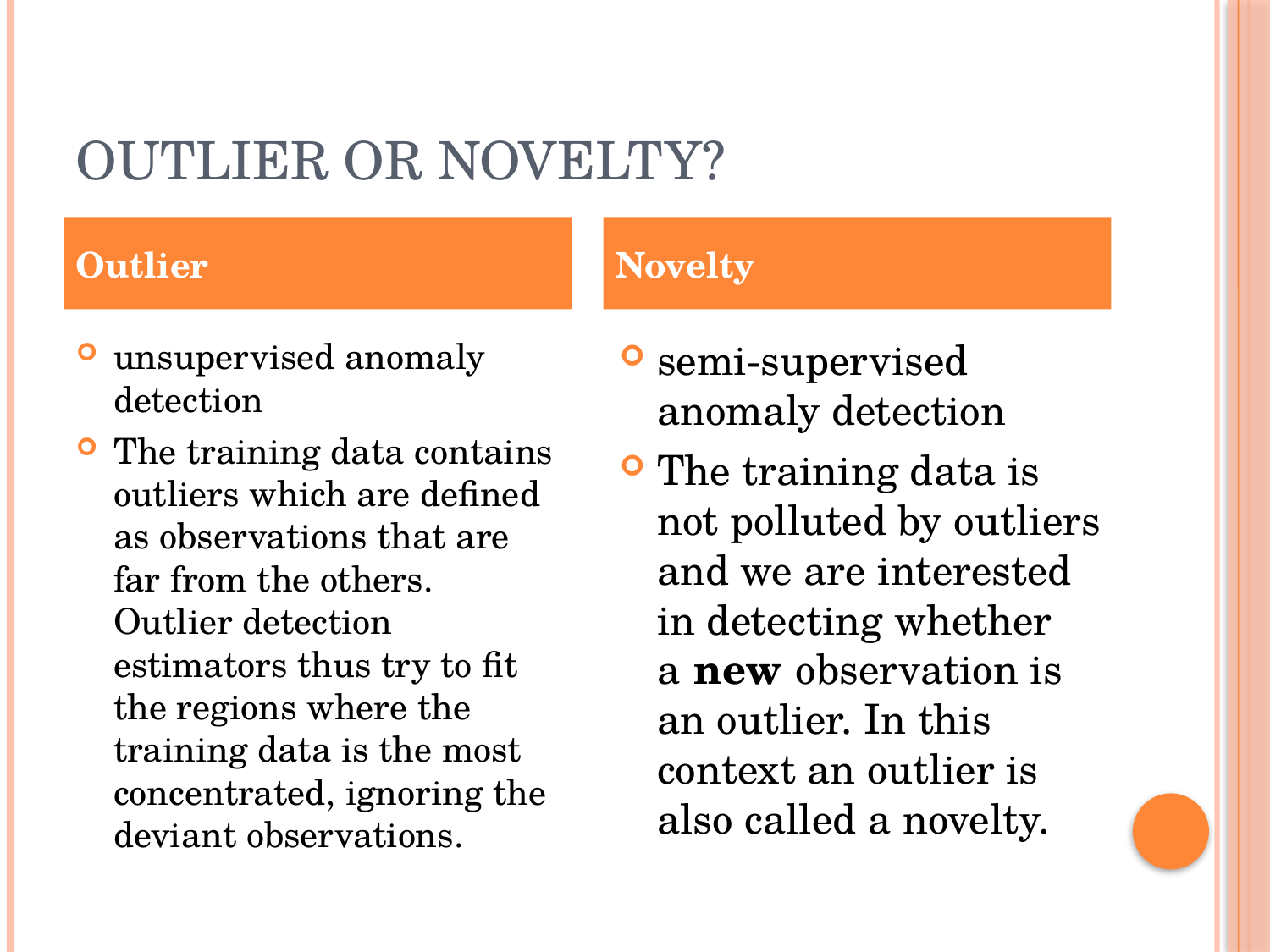

# Outlier OR Novelty?
Outlier
Novelty
unsupervised anomaly detection
The training data contains outliers which are defined as observations that are far from the others. Outlier detection estimators thus try to fit the regions where the training data is the most concentrated, ignoring the deviant observations.
semi-supervised anomaly detection
The training data is not polluted by outliers and we are interested in detecting whether a new observation is an outlier. In this context an outlier is also called a novelty.